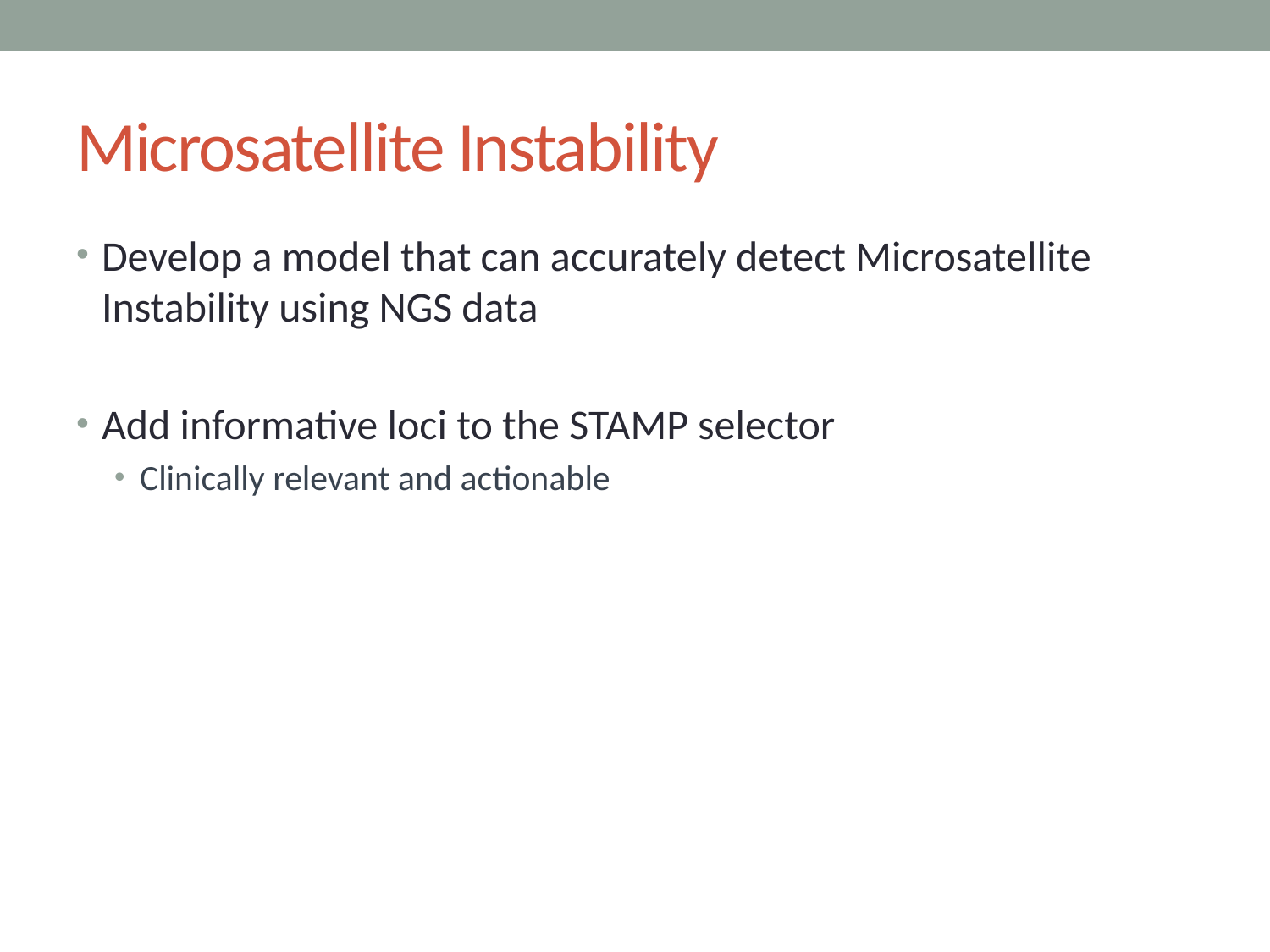

# Microsatellite Instability
Develop a model that can accurately detect Microsatellite Instability using NGS data

Add informative loci to the STAMP selector
Clinically relevant and actionable